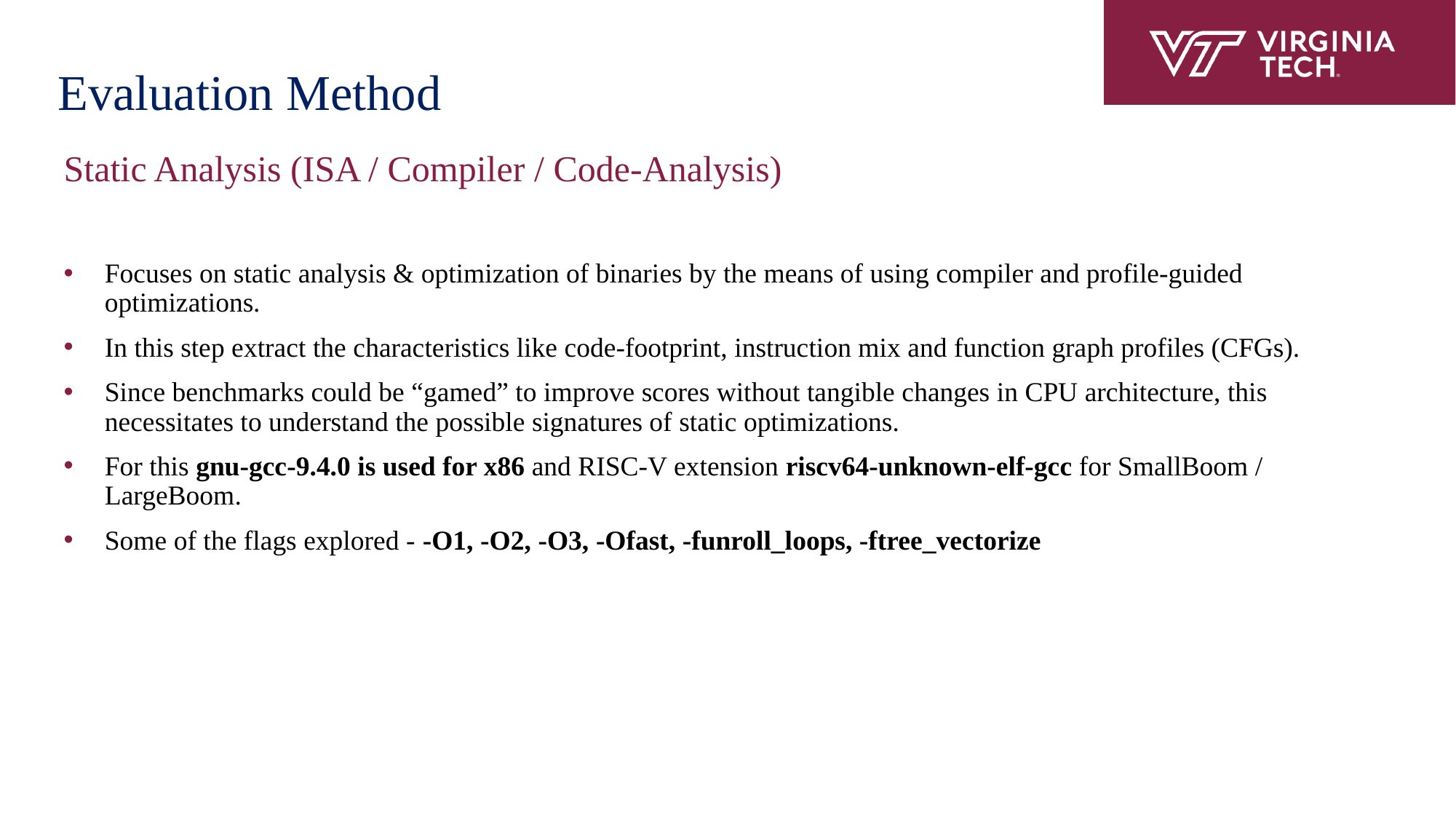

# Evaluation Method
Static Analysis (ISA / Compiler / Code-Analysis)

Focuses on static analysis & optimization of binaries by the means of using compiler and profile-guided optimizations.
In this step extract the characteristics like code-footprint, instruction mix and function graph profiles (CFGs).
Since benchmarks could be “gamed” to improve scores without tangible changes in CPU architecture, this necessitates to understand the possible signatures of static optimizations.
For this gnu-gcc-9.4.0 is used for x86 and RISC-V extension riscv64-unknown-elf-gcc for SmallBoom / LargeBoom.
Some of the flags explored - -O1, -O2, -O3, -Ofast, -funroll_loops, -ftree_vectorize